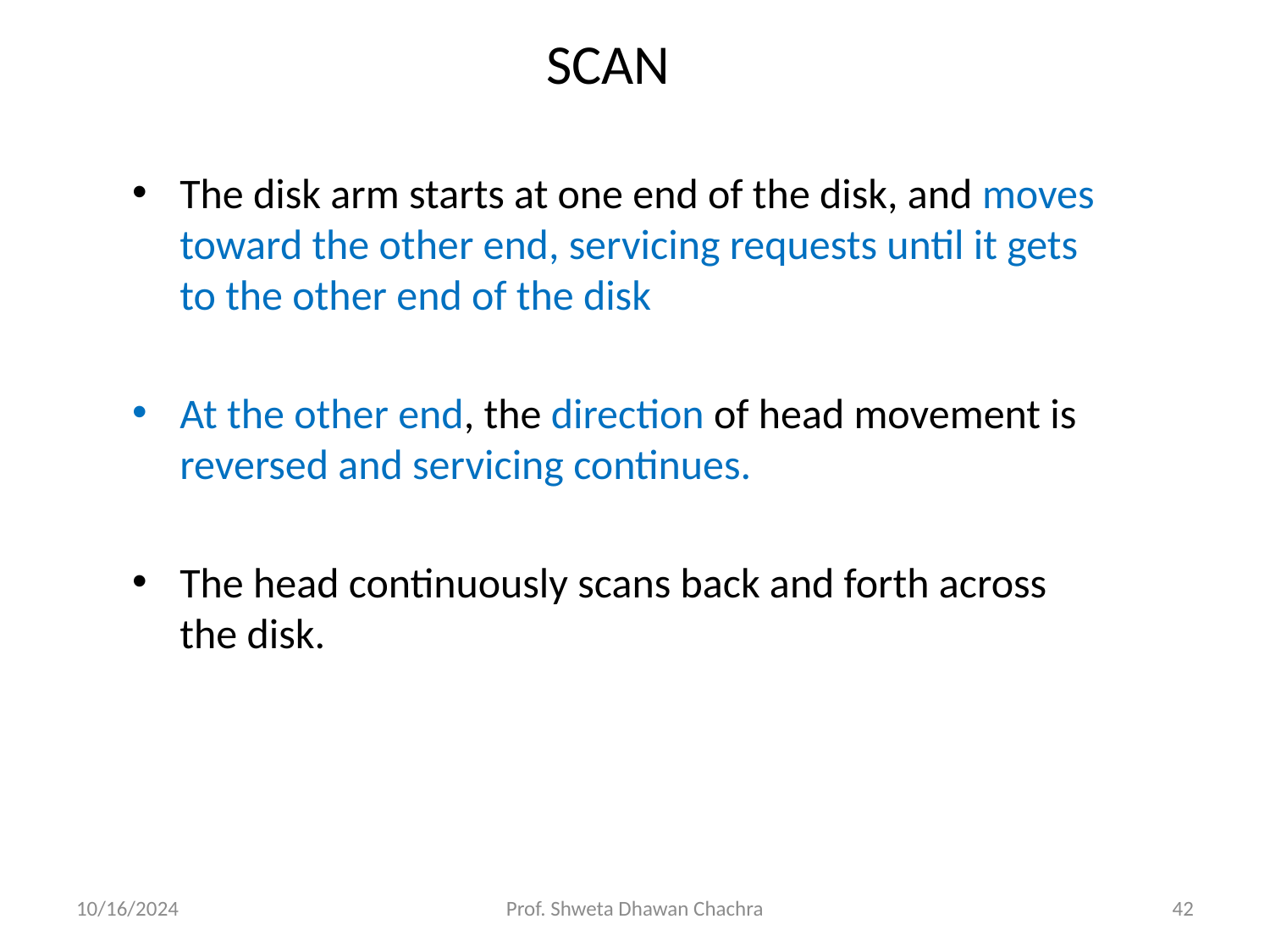

# SCAN
The disk arm starts at one end of the disk, and moves toward the other end, servicing requests until it gets to the other end of the disk

At the other end, the direction of head movement is reversed and servicing continues.

The head continuously scans back and forth across the disk.
10/16/2024
Prof. Shweta Dhawan Chachra
42